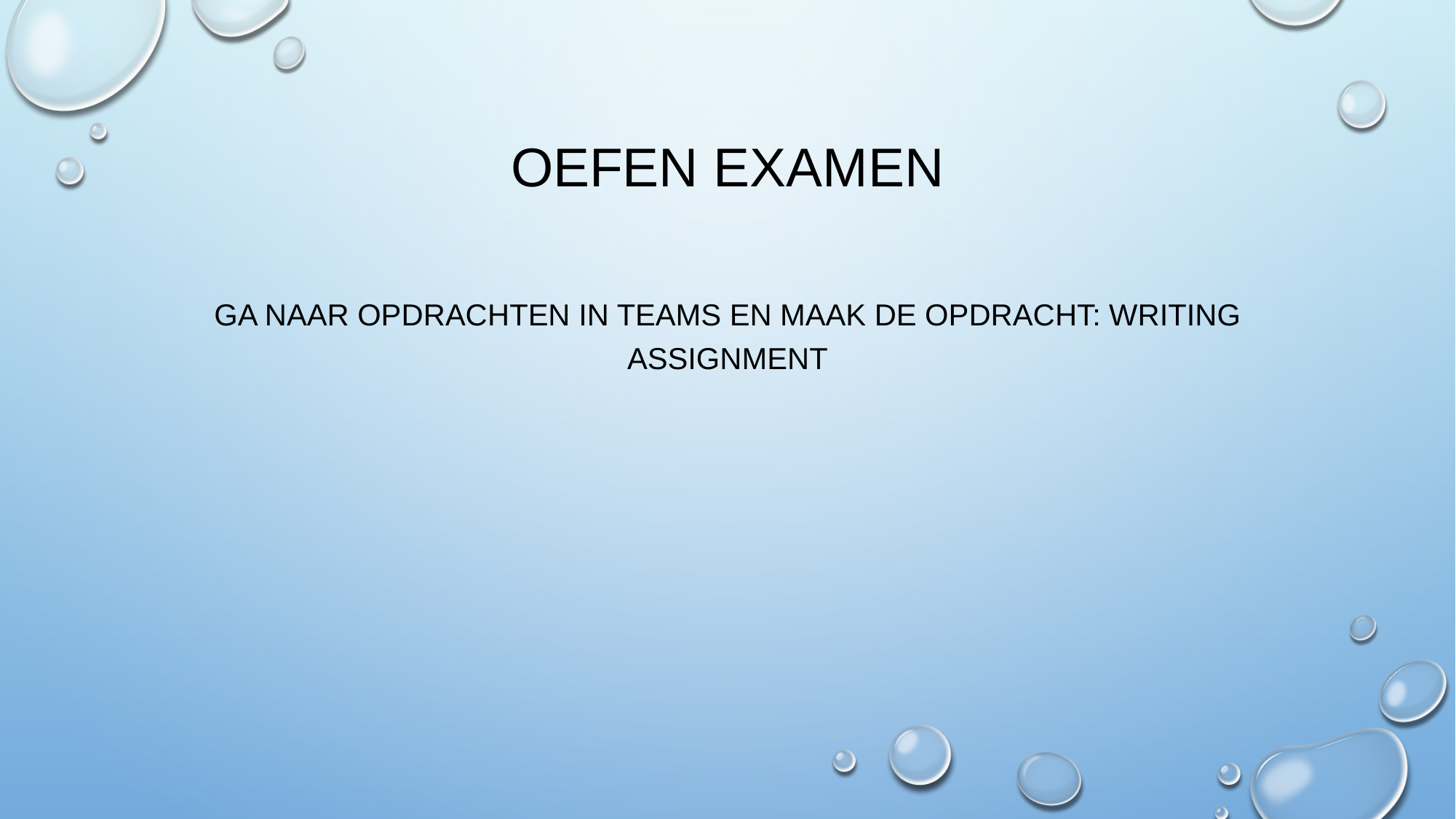

# Oefen examen
Ga naar opdrachten in teams en maak de opdracht: writing assignment